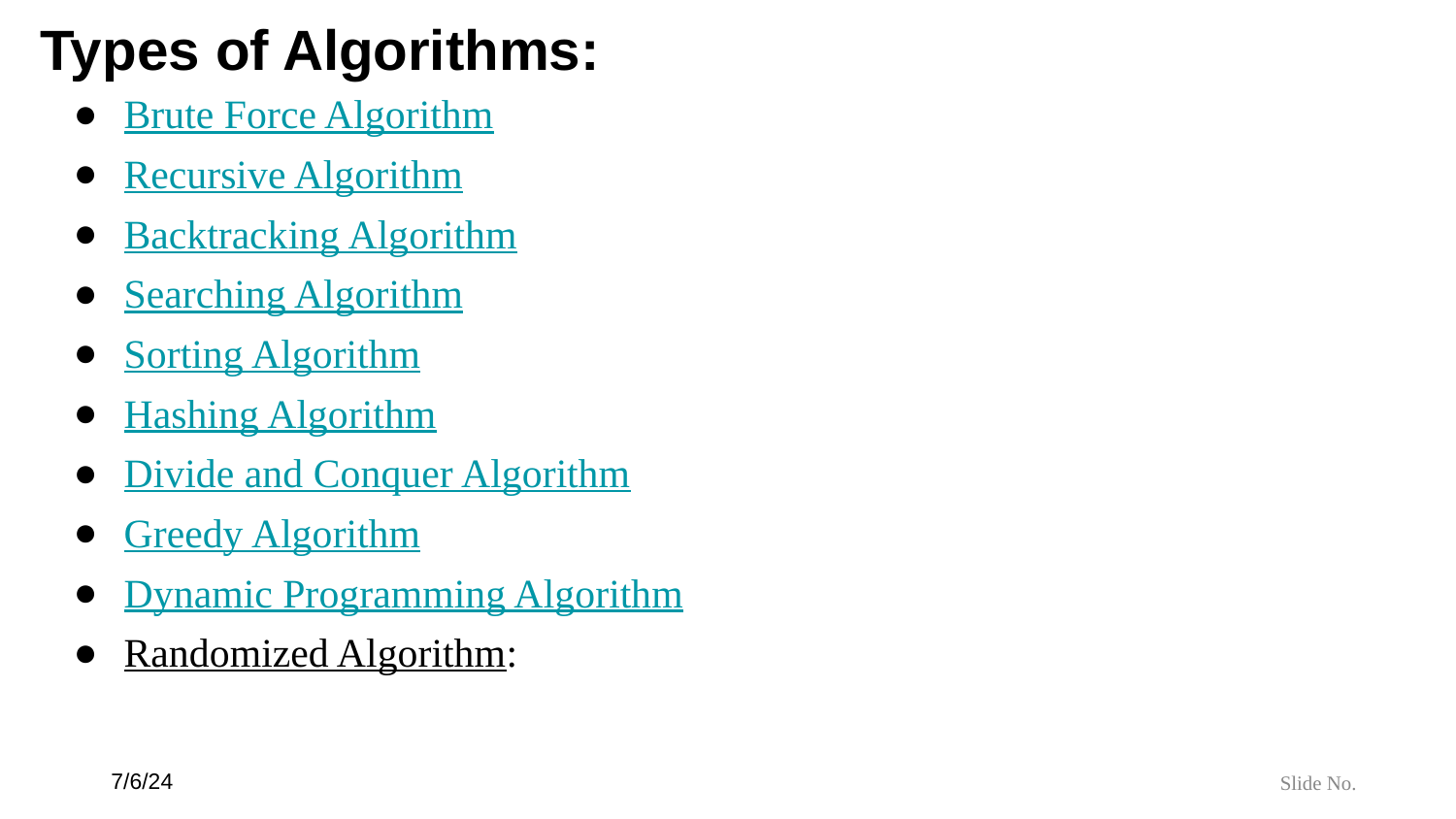

# Types of Algorithms:
Brute Force Algorithm
Recursive Algorithm
Backtracking Algorithm
Searching Algorithm
Sorting Algorithm
Hashing Algorithm
Divide and Conquer Algorithm
Greedy Algorithm
Dynamic Programming Algorithm
Randomized Algorithm:
7/6/24
Slide No.